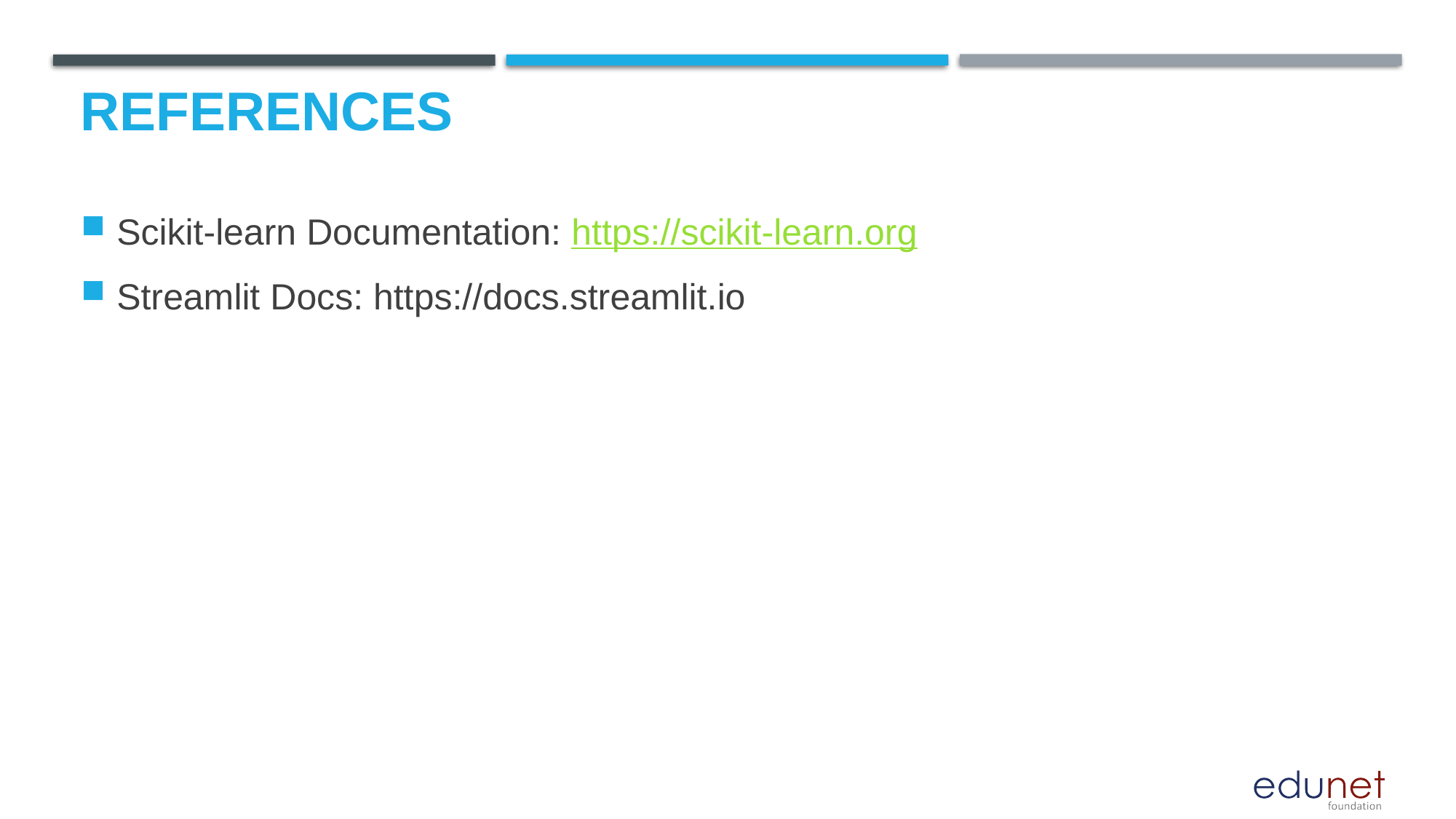

# References
Scikit-learn Documentation: https://scikit-learn.org
Streamlit Docs: https://docs.streamlit.io